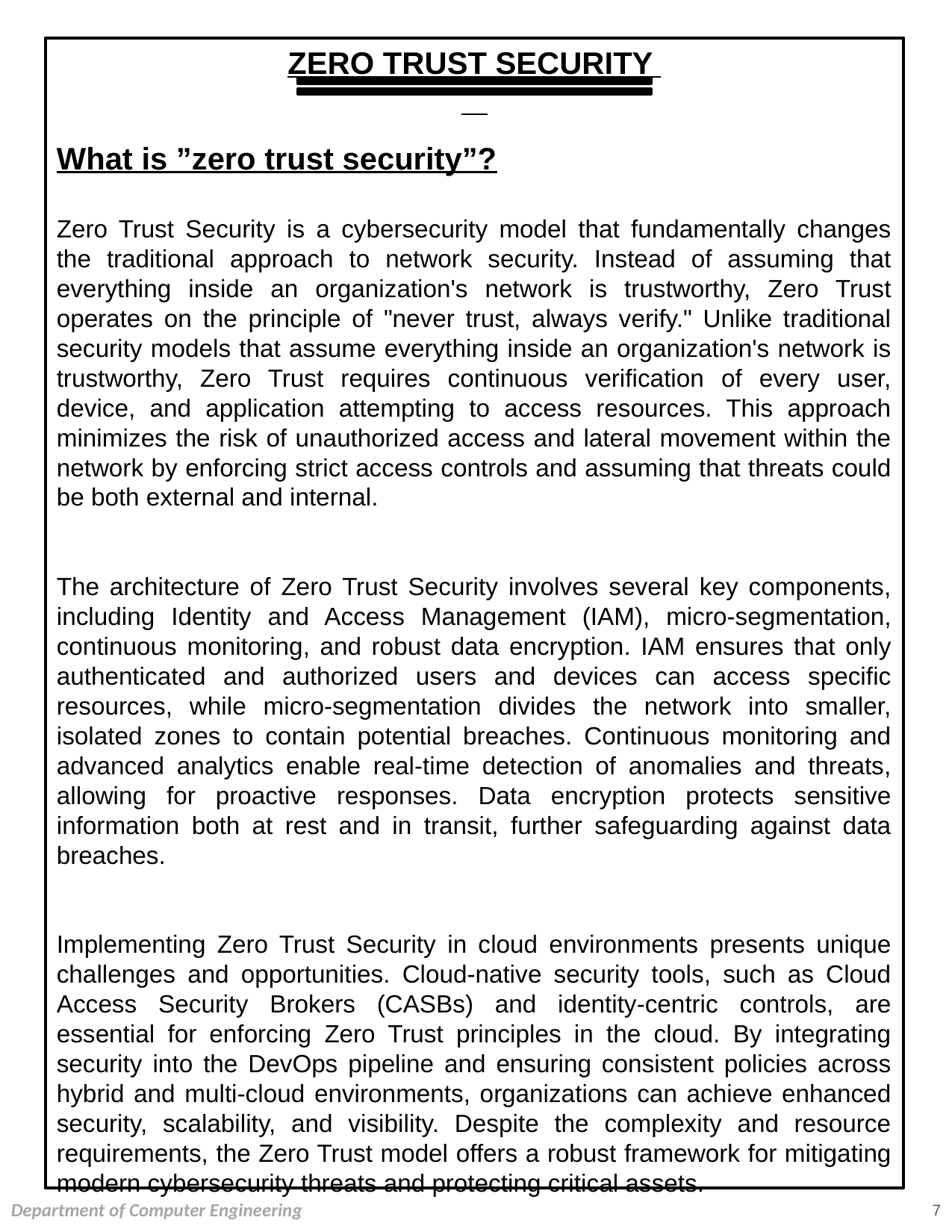

What is ”zero trust security”?

Zero Trust Security is a cybersecurity model that fundamentally changes the traditional approach to network security. Instead of assuming that everything inside an organization's network is trustworthy, Zero Trust operates on the principle of "never trust, always verify." Unlike traditional security models that assume everything inside an organization's network is trustworthy, Zero Trust requires continuous verification of every user, device, and application attempting to access resources. This approach minimizes the risk of unauthorized access and lateral movement within the network by enforcing strict access controls and assuming that threats could be both external and internal.

The architecture of Zero Trust Security involves several key components, including Identity and Access Management (IAM), micro-segmentation, continuous monitoring, and robust data encryption. IAM ensures that only authenticated and authorized users and devices can access specific resources, while micro-segmentation divides the network into smaller, isolated zones to contain potential breaches. Continuous monitoring and advanced analytics enable real-time detection of anomalies and threats, allowing for proactive responses. Data encryption protects sensitive information both at rest and in transit, further safeguarding against data breaches.

Implementing Zero Trust Security in cloud environments presents unique challenges and opportunities. Cloud-native security tools, such as Cloud Access Security Brokers (CASBs) and identity-centric controls, are essential for enforcing Zero Trust principles in the cloud. By integrating security into the DevOps pipeline and ensuring consistent policies across hybrid and multi-cloud environments, organizations can achieve enhanced security, scalability, and visibility. Despite the complexity and resource requirements, the Zero Trust model offers a robust framework for mitigating modern cybersecurity threats and protecting critical assets.

ZERO TRUST SECURITY

7
Department of Computer Engineering